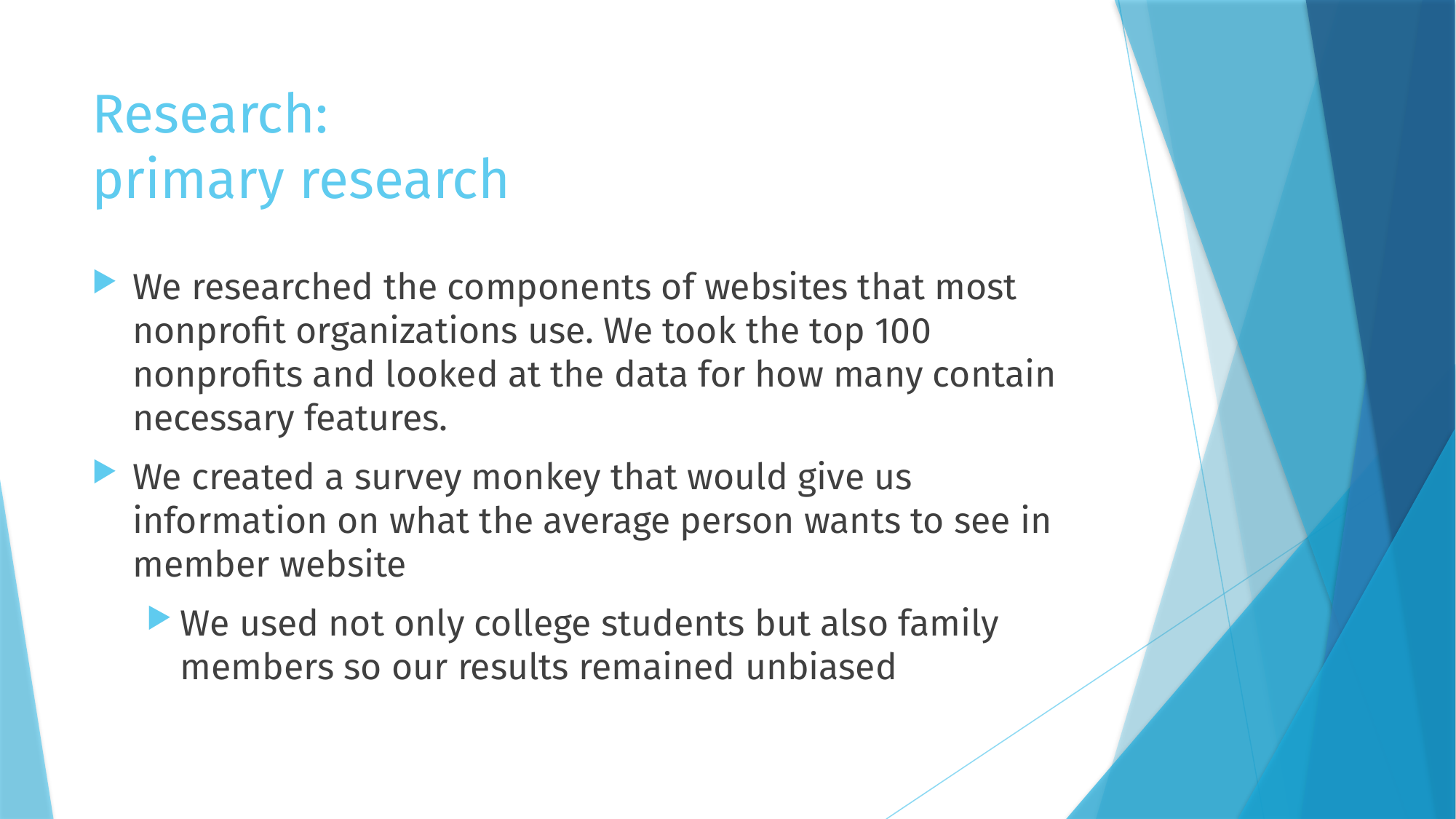

# Research: primary research
We researched the components of websites that most nonprofit organizations use. We took the top 100 nonprofits and looked at the data for how many contain necessary features.
We created a survey monkey that would give us information on what the average person wants to see in  member website
We used not only college students but also family members so our results remained unbiased